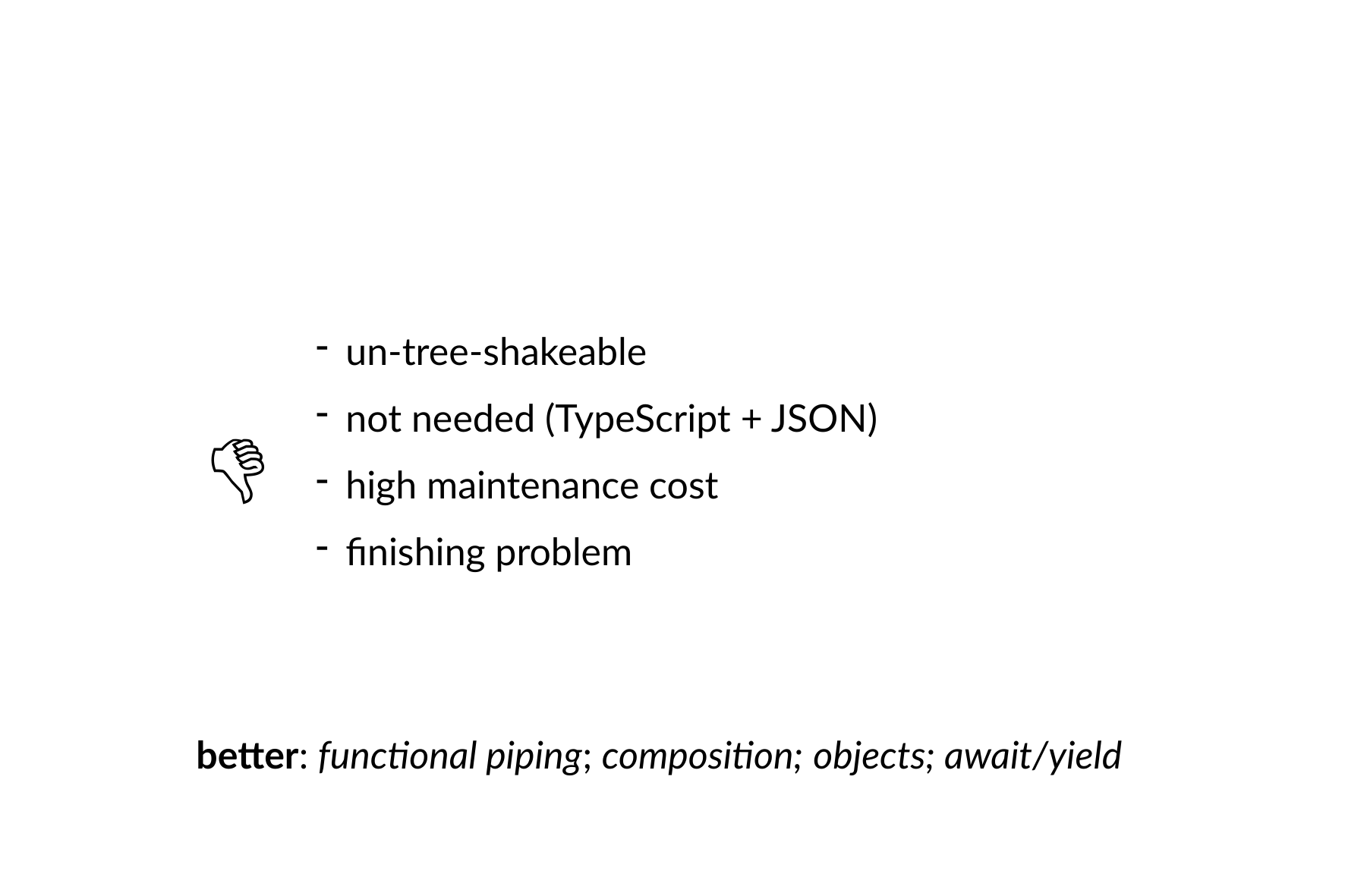

un-tree-shakeable
not needed (TypeScript + JSON)
high maintenance cost
finishing problem
👎
better: functional piping; composition; objects; await/yield